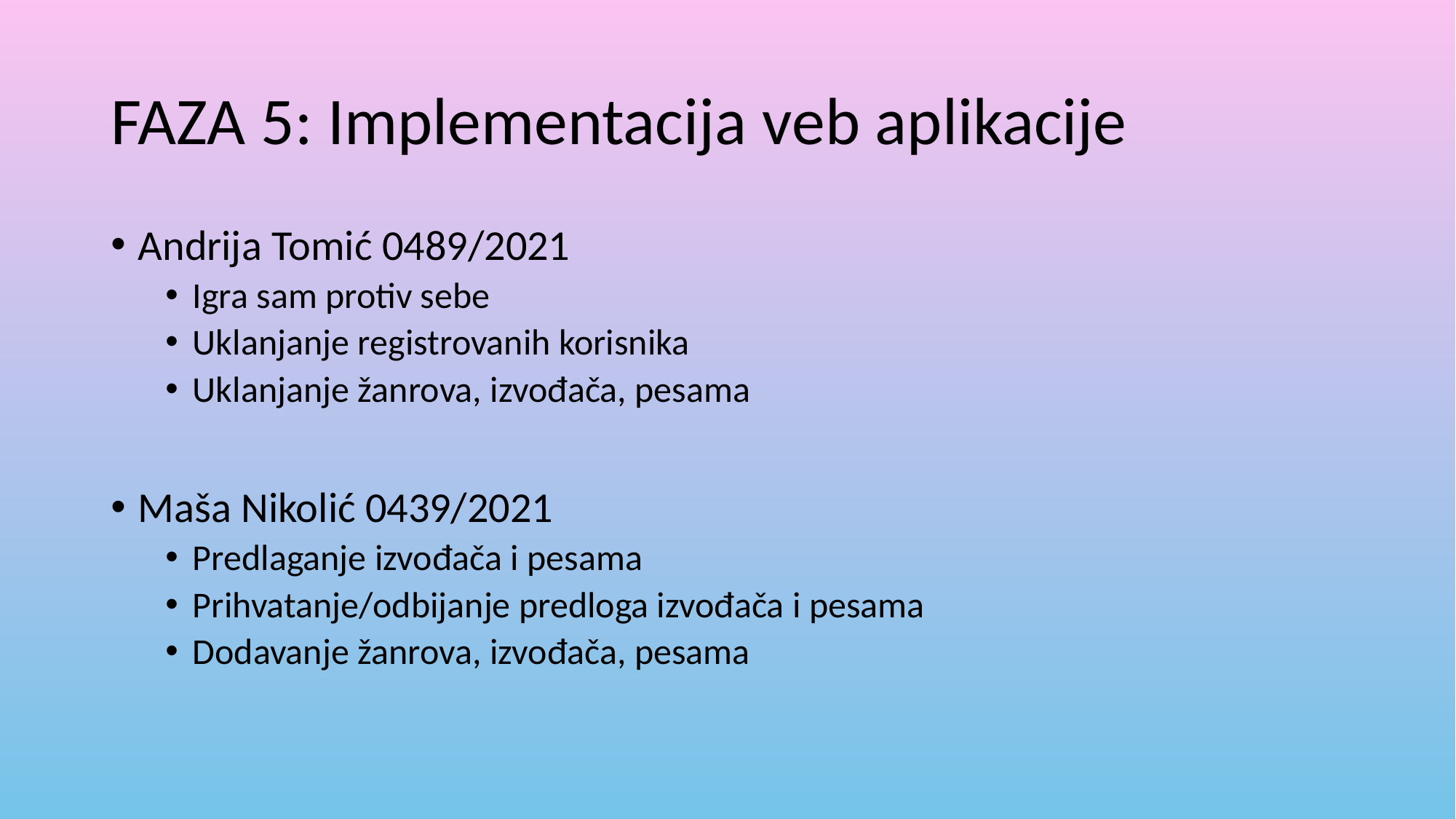

# FAZA 5: Implementacija veb aplikacije
Andrija Tomić 0489/2021
Igra sam protiv sebe
Uklanjanje registrovanih korisnika
Uklanjanje žanrova, izvođača, pesama

Maša Nikolić 0439/2021
Predlaganje izvođača i pesama
Prihvatanje/odbijanje predloga izvođača i pesama
Dodavanje žanrova, izvođača, pesama